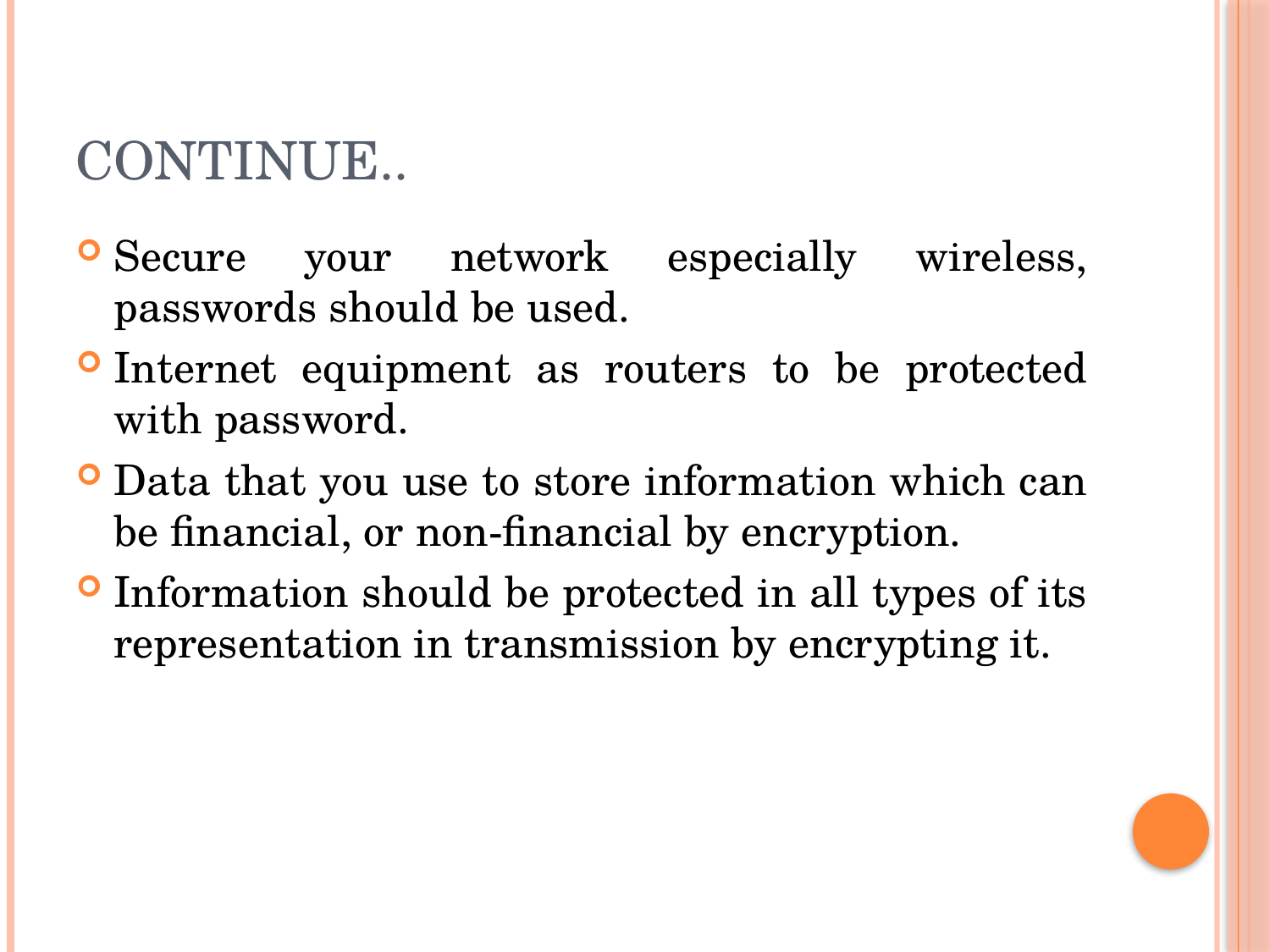

# Continue..
Secure your network especially wireless, passwords should be used.
Internet equipment as routers to be protected with password.
Data that you use to store information which can be financial, or non-financial by encryption.
Information should be protected in all types of its representation in transmission by encrypting it.